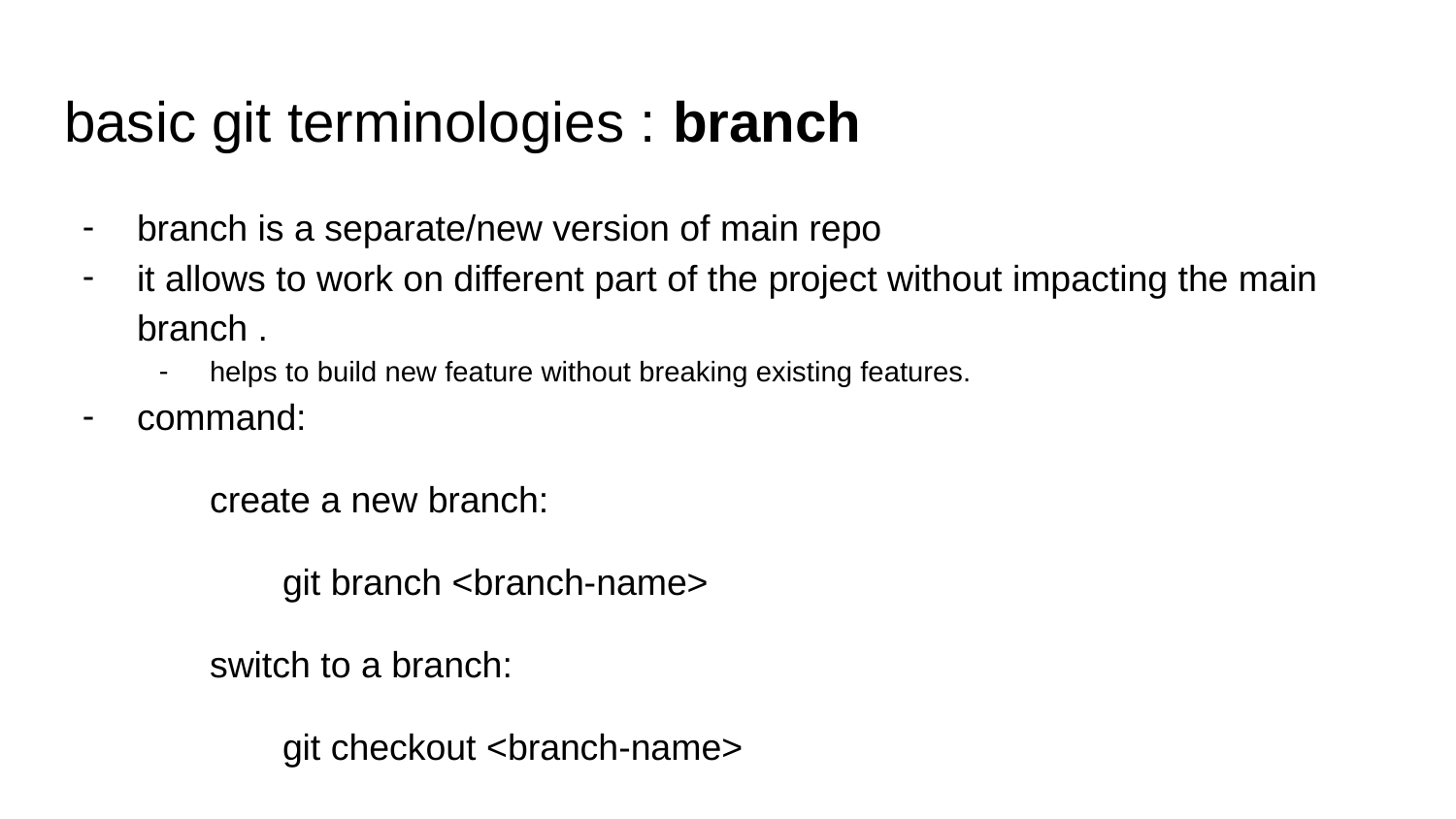

# basic git terminologies : branch
branch is a separate/new version of main repo
it allows to work on different part of the project without impacting the main branch .
helps to build new feature without breaking existing features.
command:
create a new branch:
git branch <branch-name>
switch to a branch:
git checkout <branch-name>